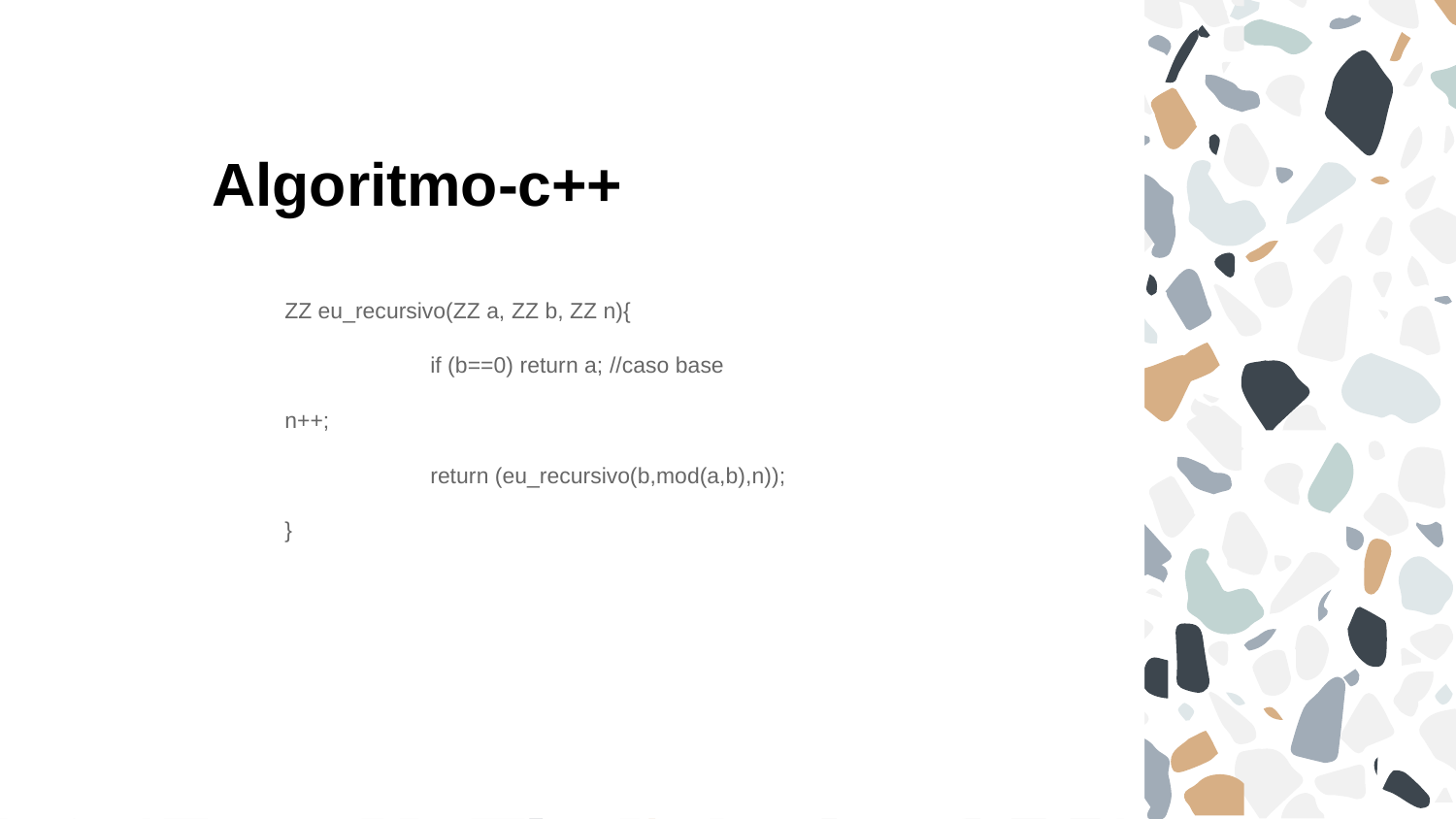

# Algoritmo-c++
ZZ eu_recursivo(ZZ a, ZZ b, ZZ n){
	if (b==0) return a; //caso base
n++;
	return (eu_recursivo(b,mod(a,b),n));
}